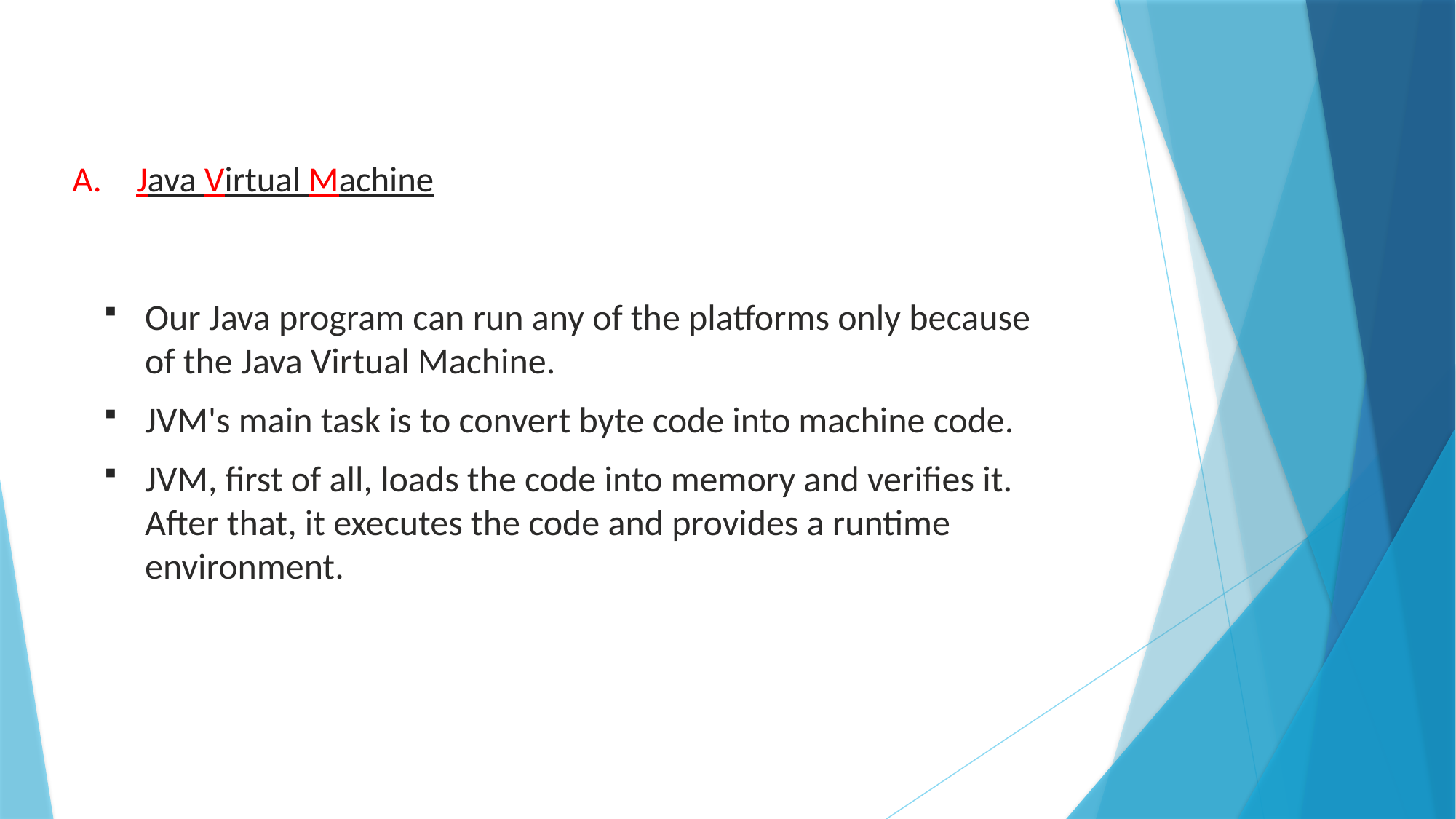

# Java Virtual Machine
Our Java program can run any of the platforms only because of the Java Virtual Machine.
JVM's main task is to convert byte code into machine code.
JVM, first of all, loads the code into memory and verifies it. After that, it executes the code and provides a runtime environment.